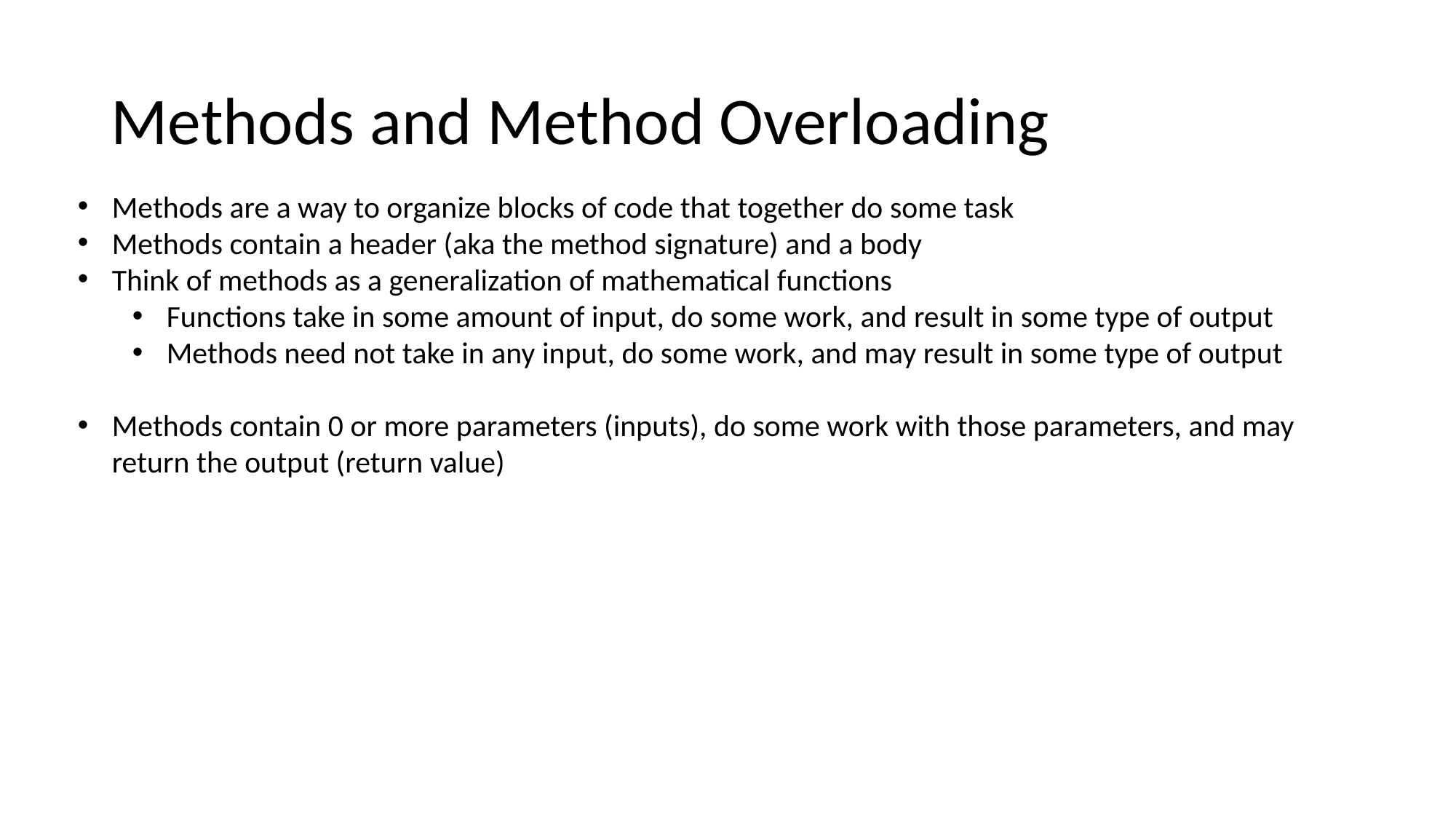

# Methods and Method Overloading
Methods are a way to organize blocks of code that together do some task
Methods contain a header (aka the method signature) and a body
Think of methods as a generalization of mathematical functions
Functions take in some amount of input, do some work, and result in some type of output
Methods need not take in any input, do some work, and may result in some type of output

Methods contain 0 or more parameters (inputs), do some work with those parameters, and may return the output (return value)